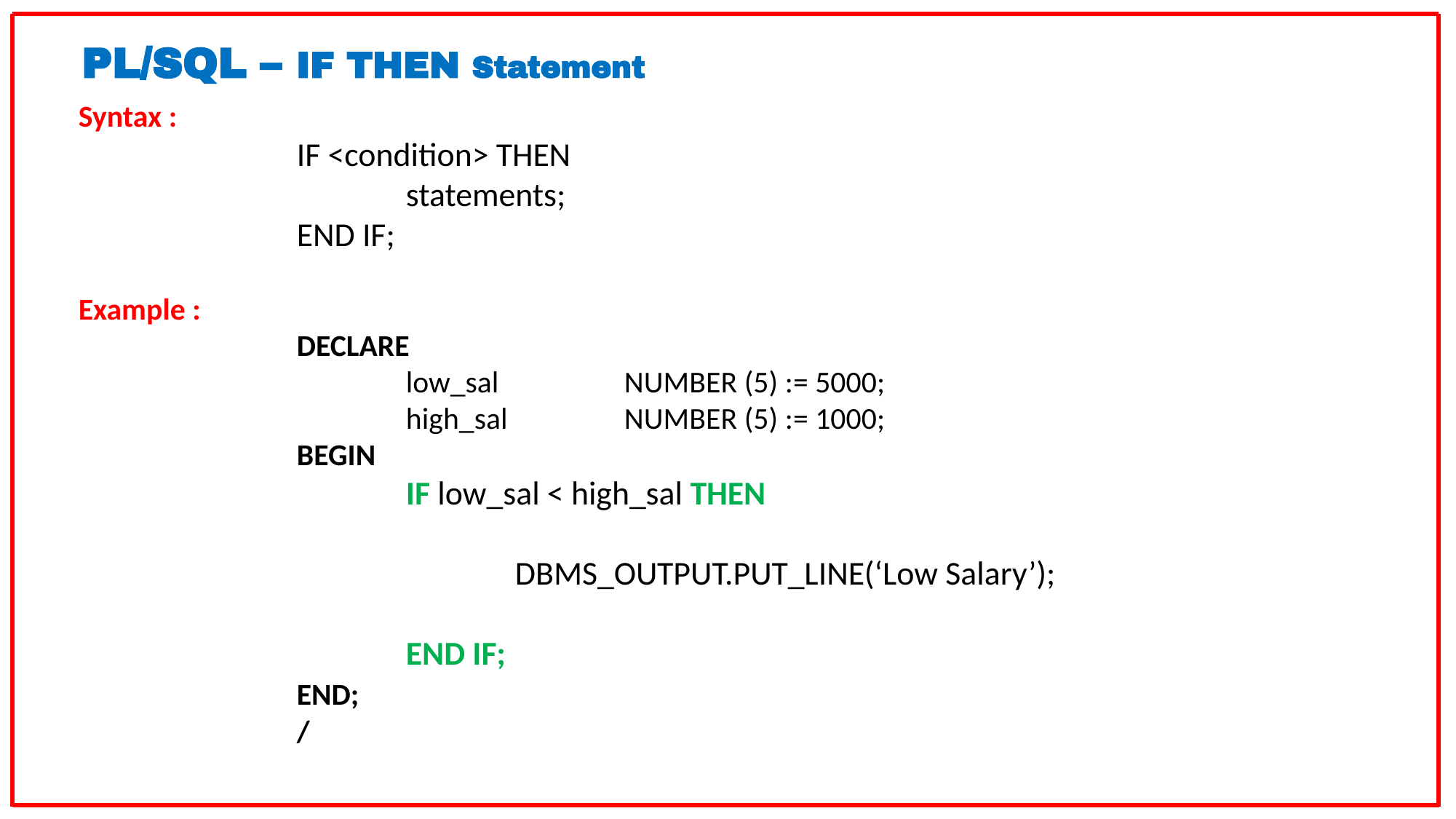

PL/SQL – IF THEN Statement
Syntax :
	IF <condition> THEN
		statements;
	END IF;

Example :
		DECLARE
			low_sal		NUMBER (5) := 5000;
			high_sal		NUMBER (5) := 1000;
		BEGIN
			IF low_sal < high_sal THEN

				DBMS_OUTPUT.PUT_LINE(‘Low Salary’);

			END IF;
		END;
		/